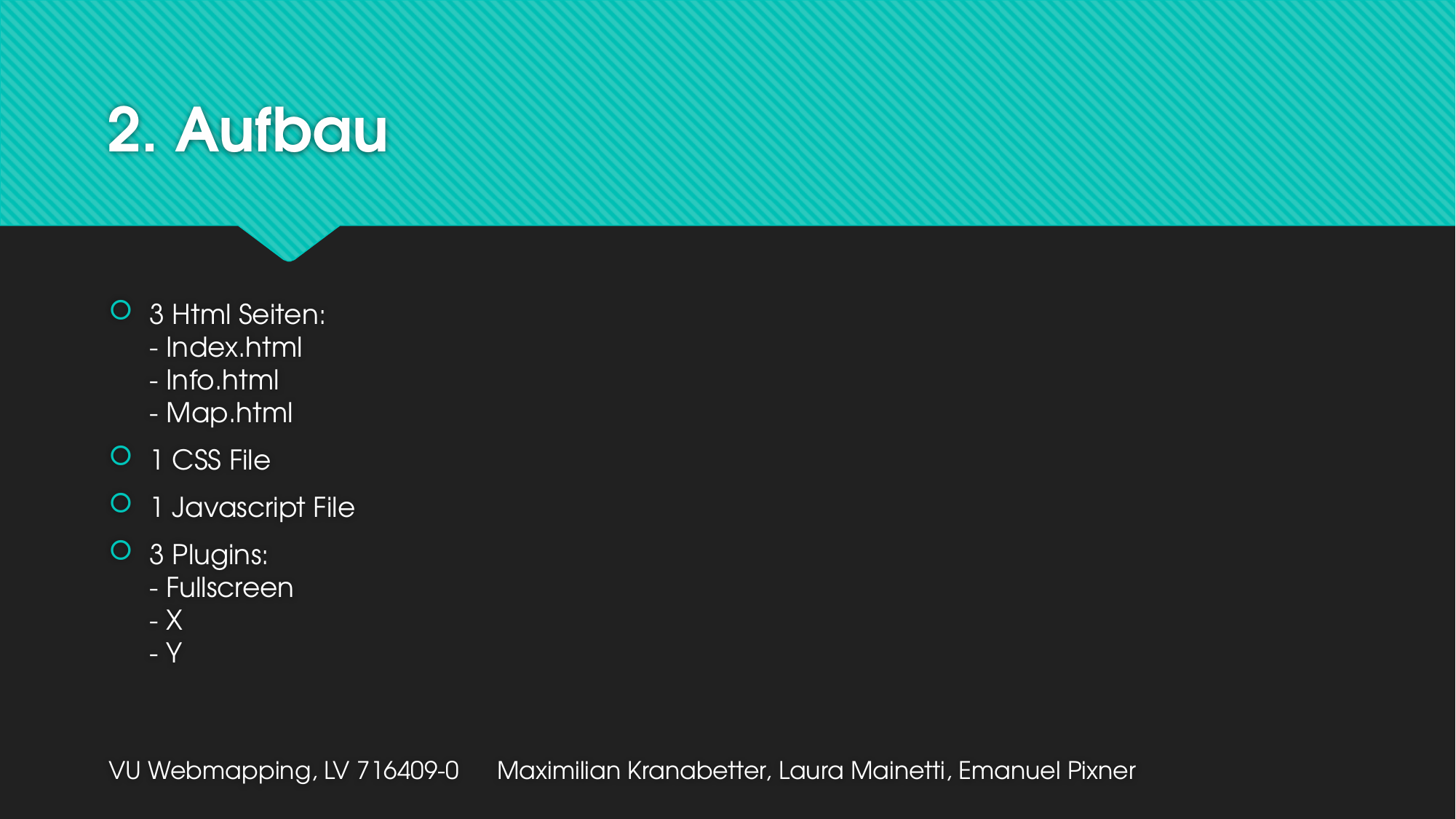

# 2. Aufbau
3 Html Seiten:
- Index.html
- Info.html
- Map.html
1 CSS File
1 Javascript File
3 Plugins:
- Fullscreen
- X
- Y
VU Webmapping, LV 716409-0 							Maximilian Kranabetter, Laura Mainetti, Emanuel Pixner